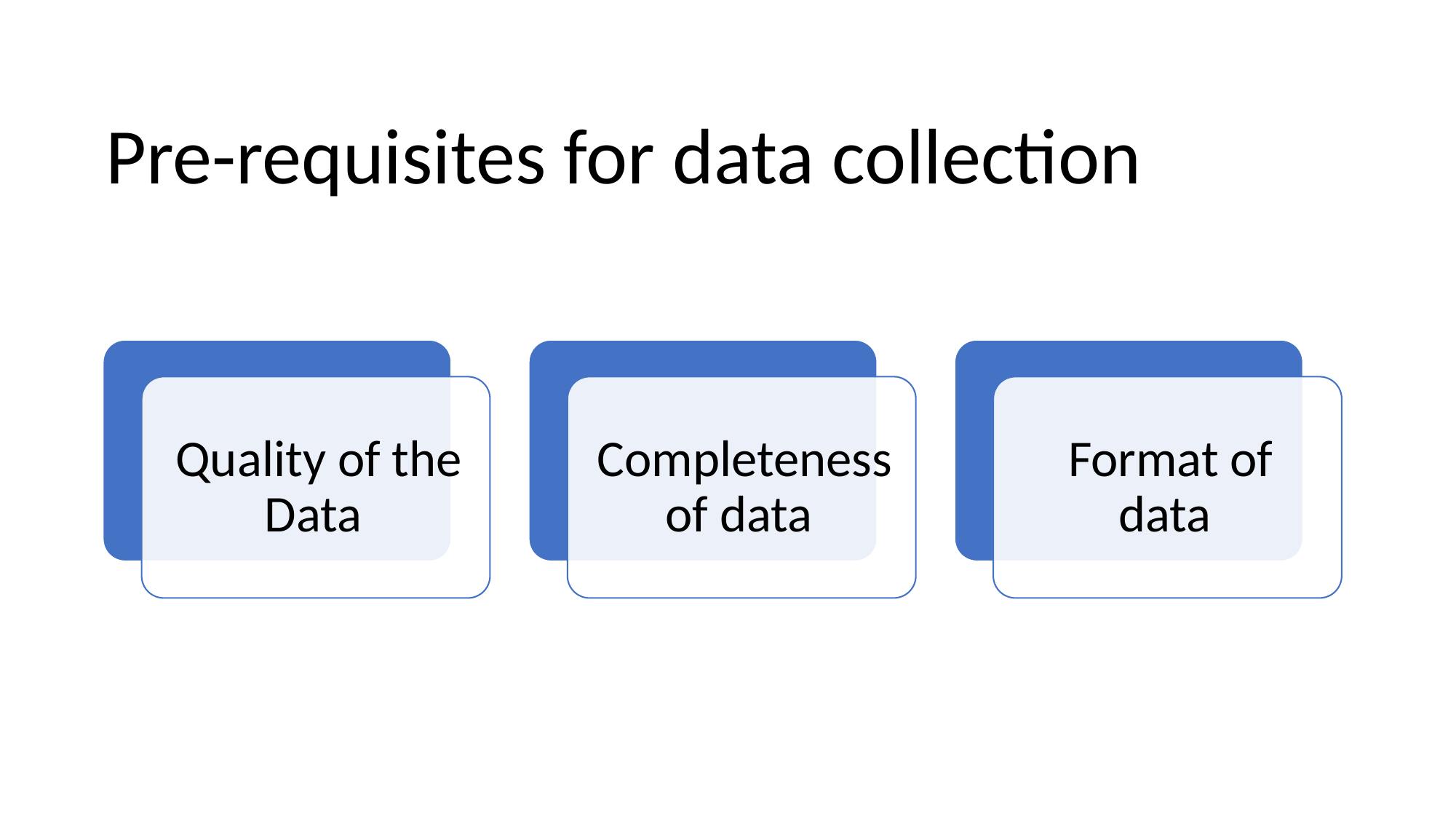

Pre-requisites for data collection
Quality of the Data
Completeness of data
Format of data